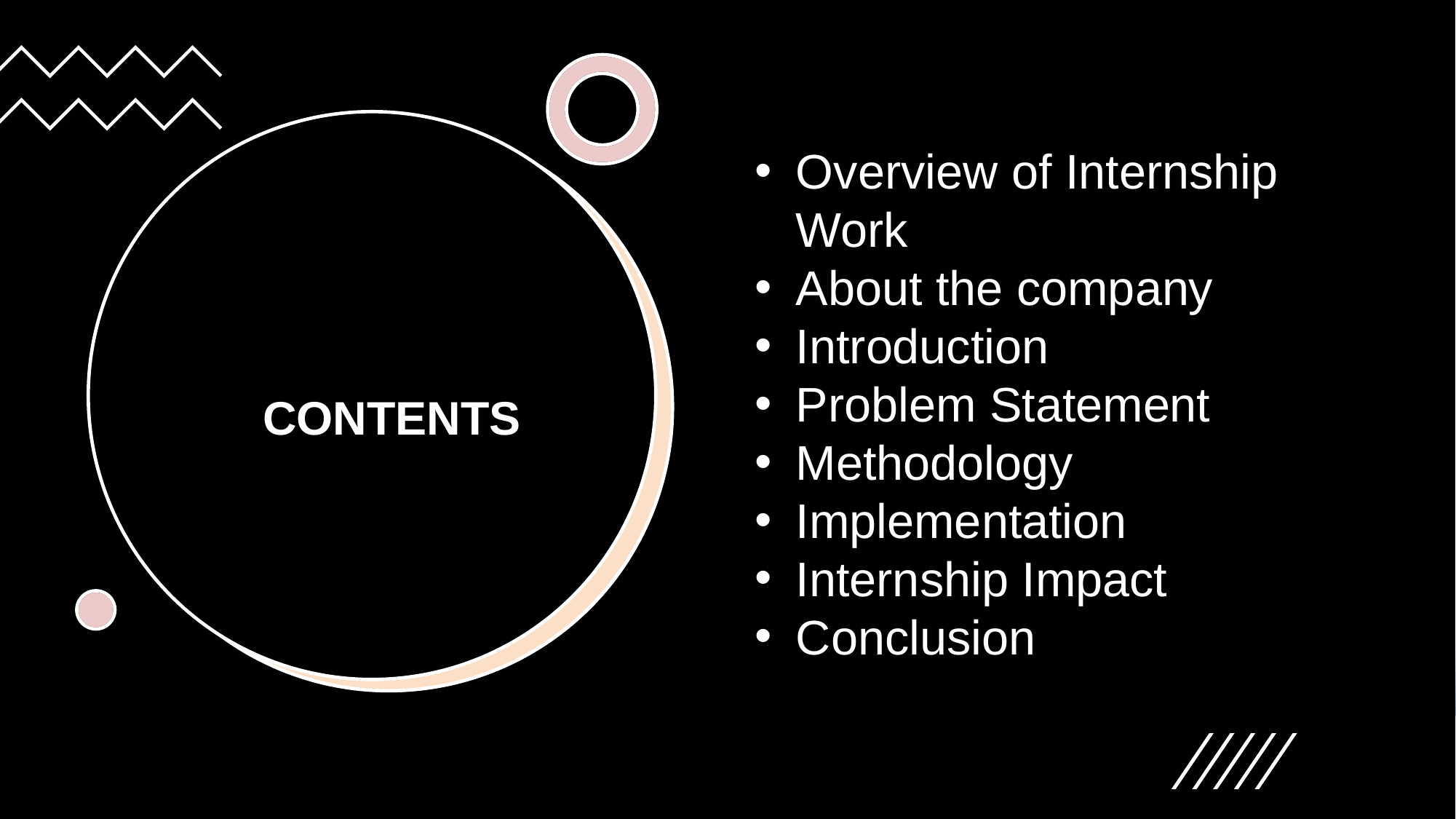

Overview of Internship Work
About the company
Introduction
Problem Statement
Methodology
Implementation
Internship Impact
Conclusion

# CONTENTS